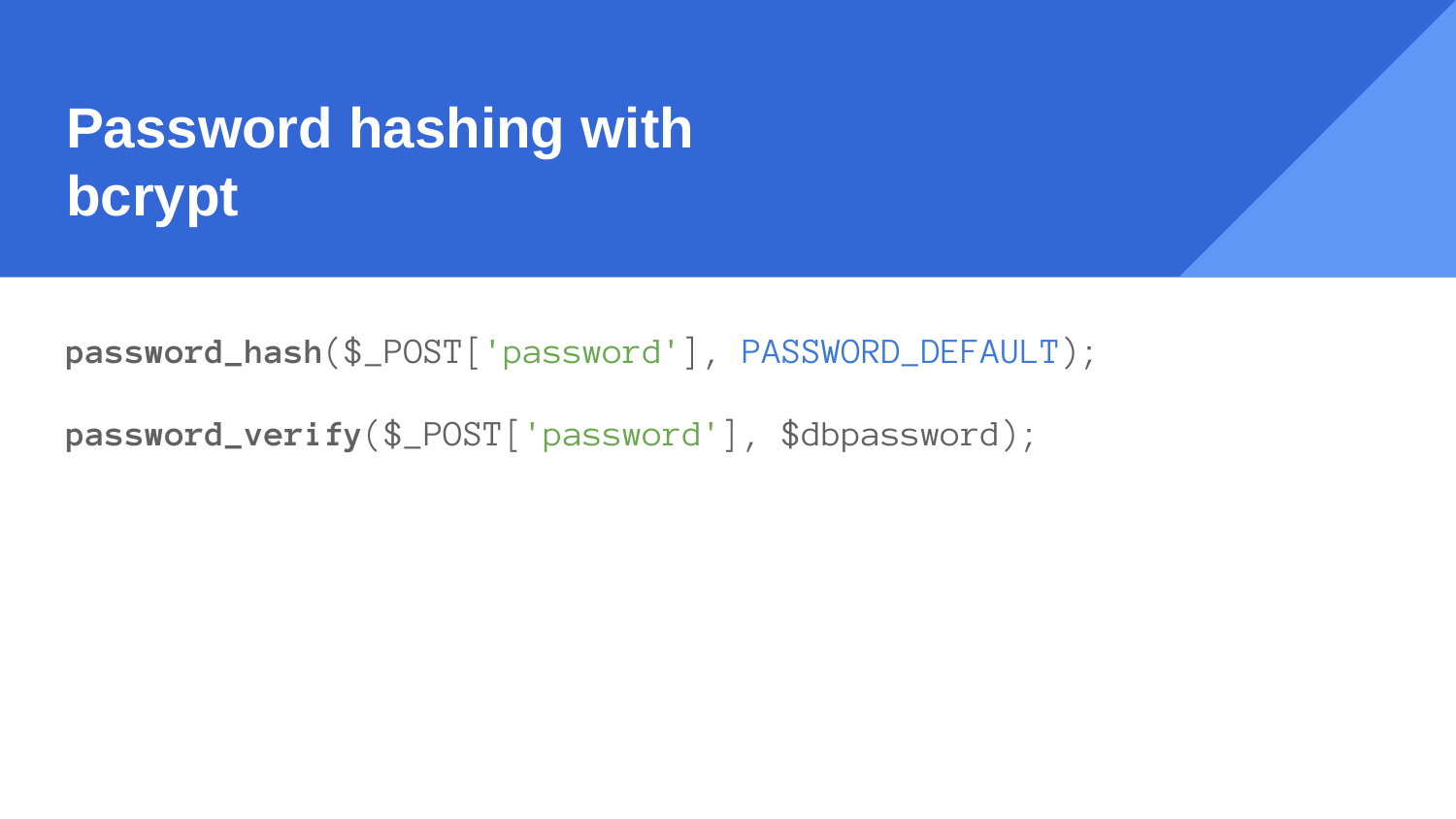

# Password hashing with bcrypt
password_hash($_POST['password'], PASSWORD_DEFAULT);
password_verify($_POST['password'], $dbpassword);